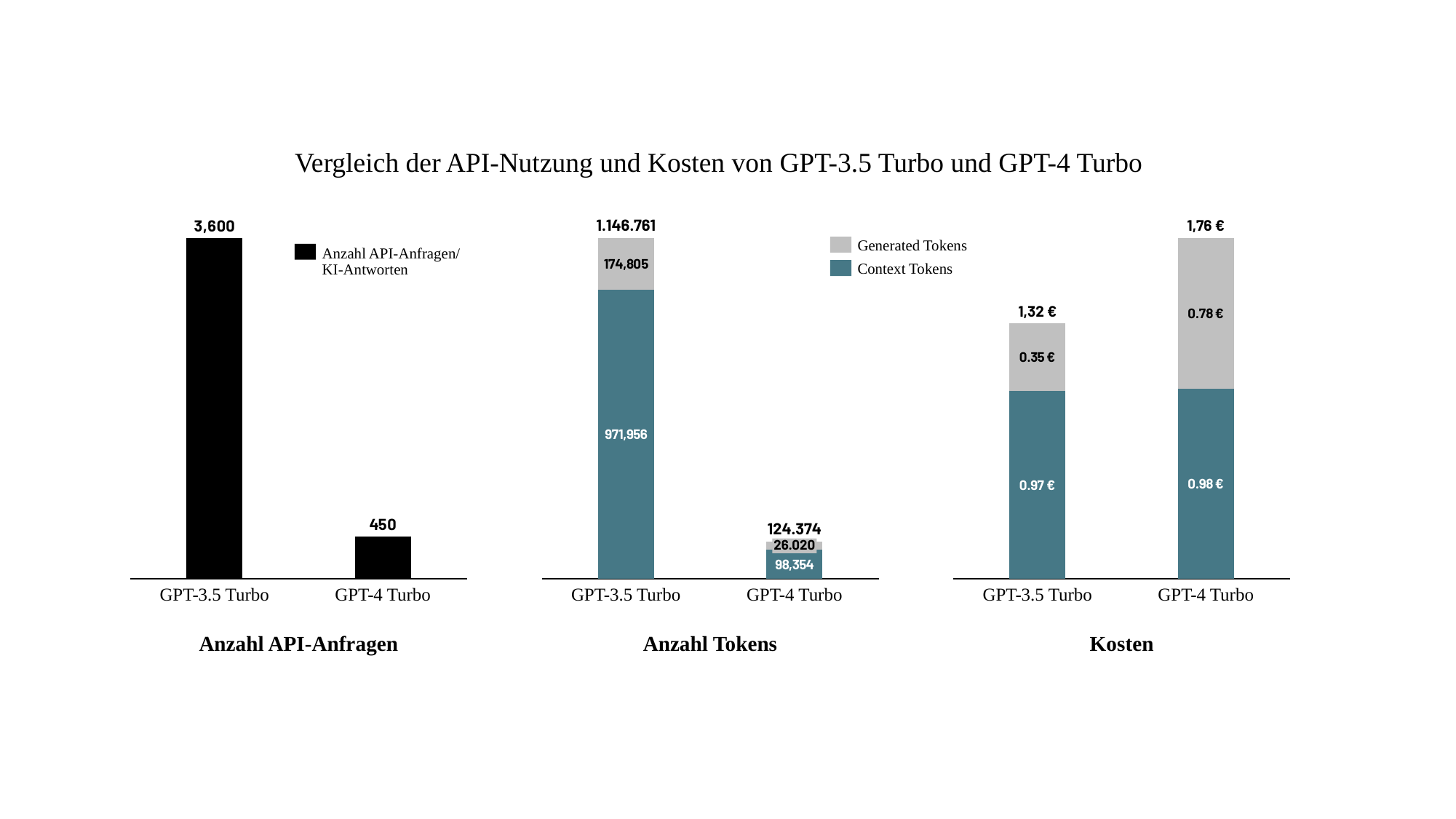

Vergleich der API-Nutzung und Kosten von GPT-3.5 Turbo und GPT-4 Turbo

### Chart

| Category |  |
|---|---|

### Chart

| Category |  |  |
|---|---|---|

### Chart

| Category |  |  |
|---|---|---|
1.146.761
 1,76 €

Generated Tokens

Anzahl API-Anfragen/
KI-Antworten

Context Tokens
 1,32 €
124.374
26.020
GPT-3.5 Turbo
GPT-4 Turbo
GPT-3.5 Turbo
GPT-4 Turbo
GPT-3.5 Turbo
GPT-4 Turbo
Anzahl API-Anfragen
Anzahl Tokens
Kosten